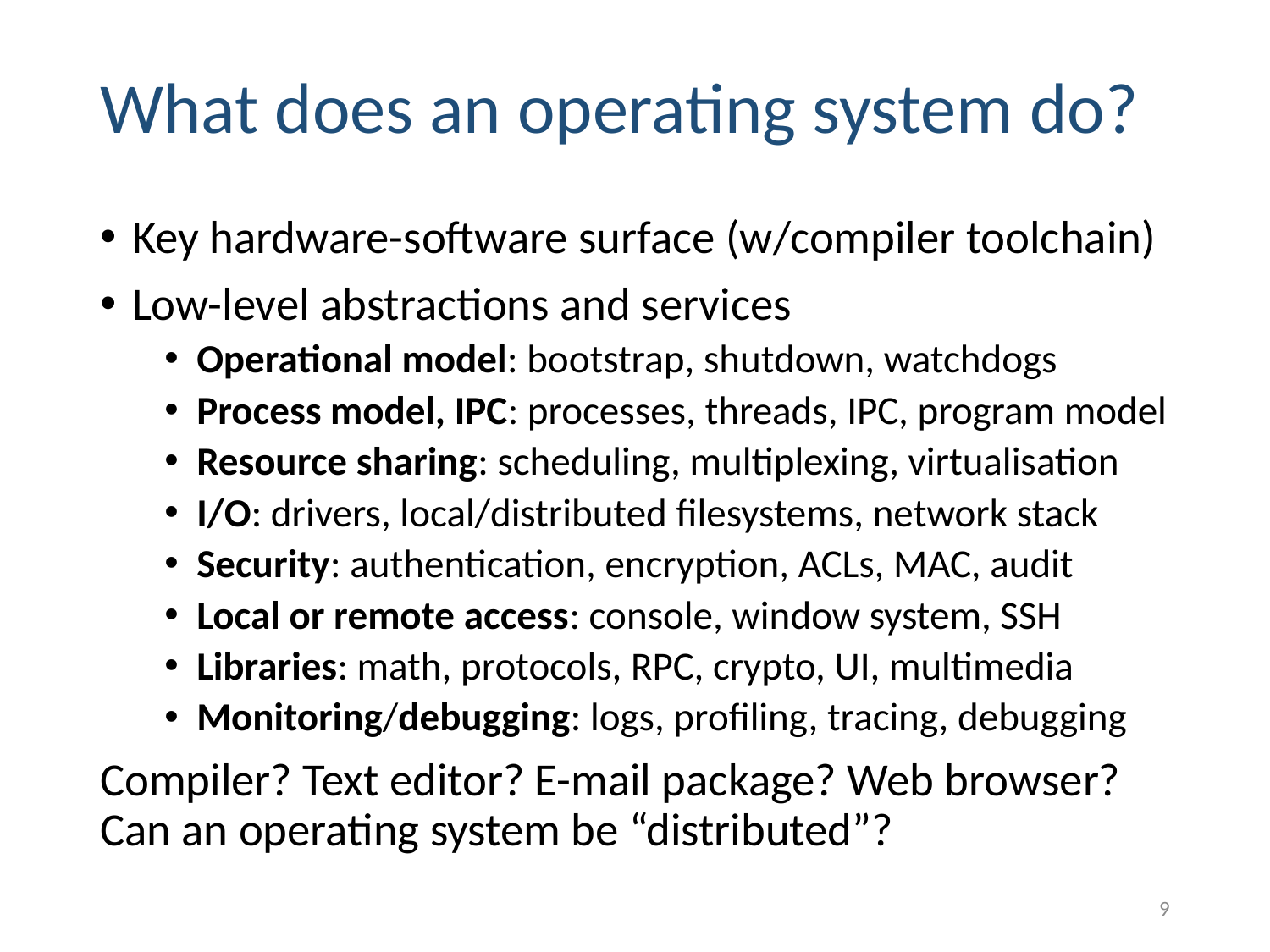

# What does an operating system do?
Key hardware-software surface (w/compiler toolchain)
Low-level abstractions and services
Operational model: bootstrap, shutdown, watchdogs
Process model, IPC: processes, threads, IPC, program model
Resource sharing: scheduling, multiplexing, virtualisation
I/O: drivers, local/distributed filesystems, network stack
Security: authentication, encryption, ACLs, MAC, audit
Local or remote access: console, window system, SSH
Libraries: math, protocols, RPC, crypto, UI, multimedia
Monitoring/debugging: logs, profiling, tracing, debugging
Compiler? Text editor? E-mail package? Web browser? Can an operating system be “distributed”?
9